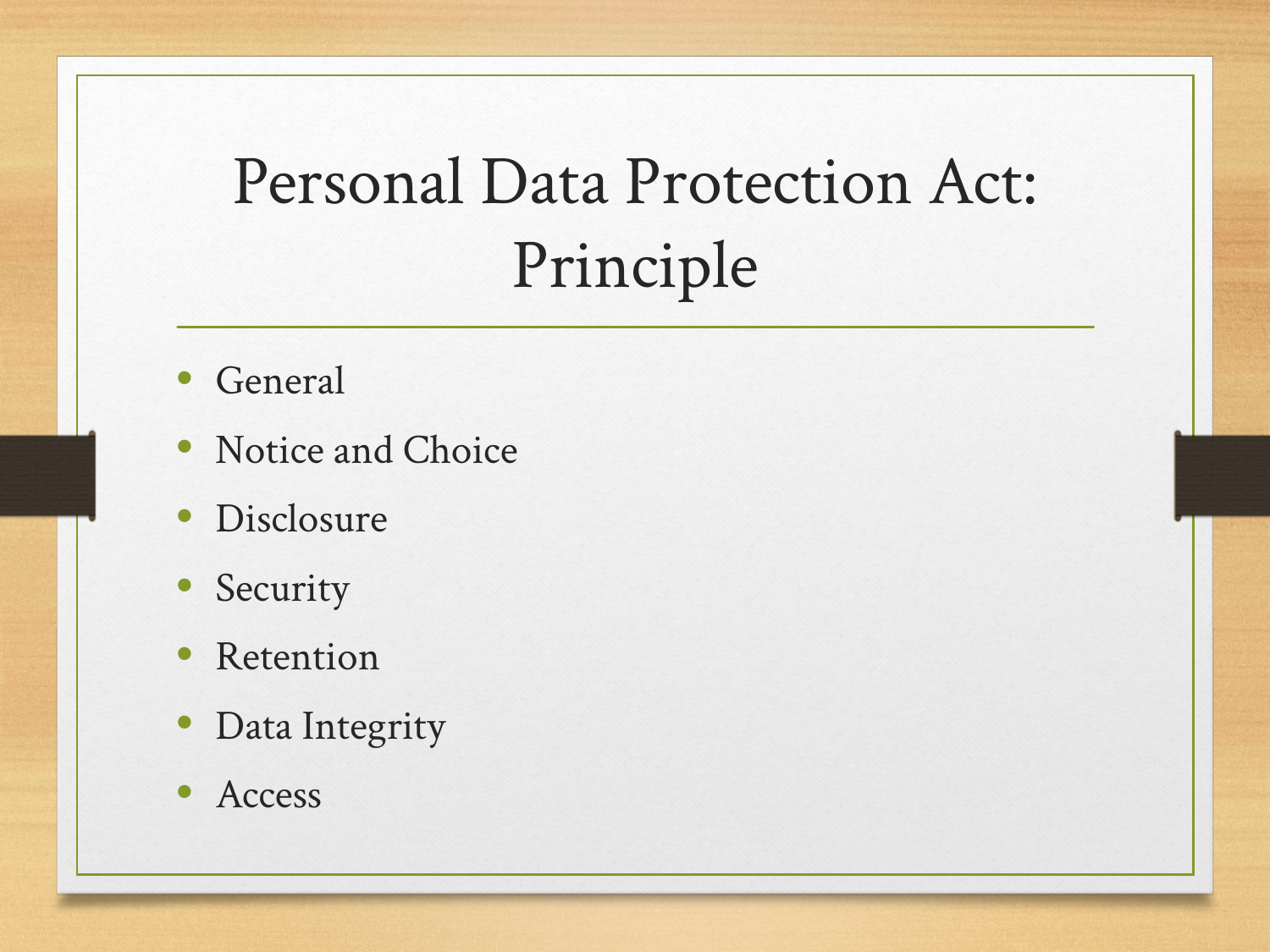

# Personal Data Protection Act: Principle
General
Notice and Choice
Disclosure
Security
Retention
Data Integrity
Access